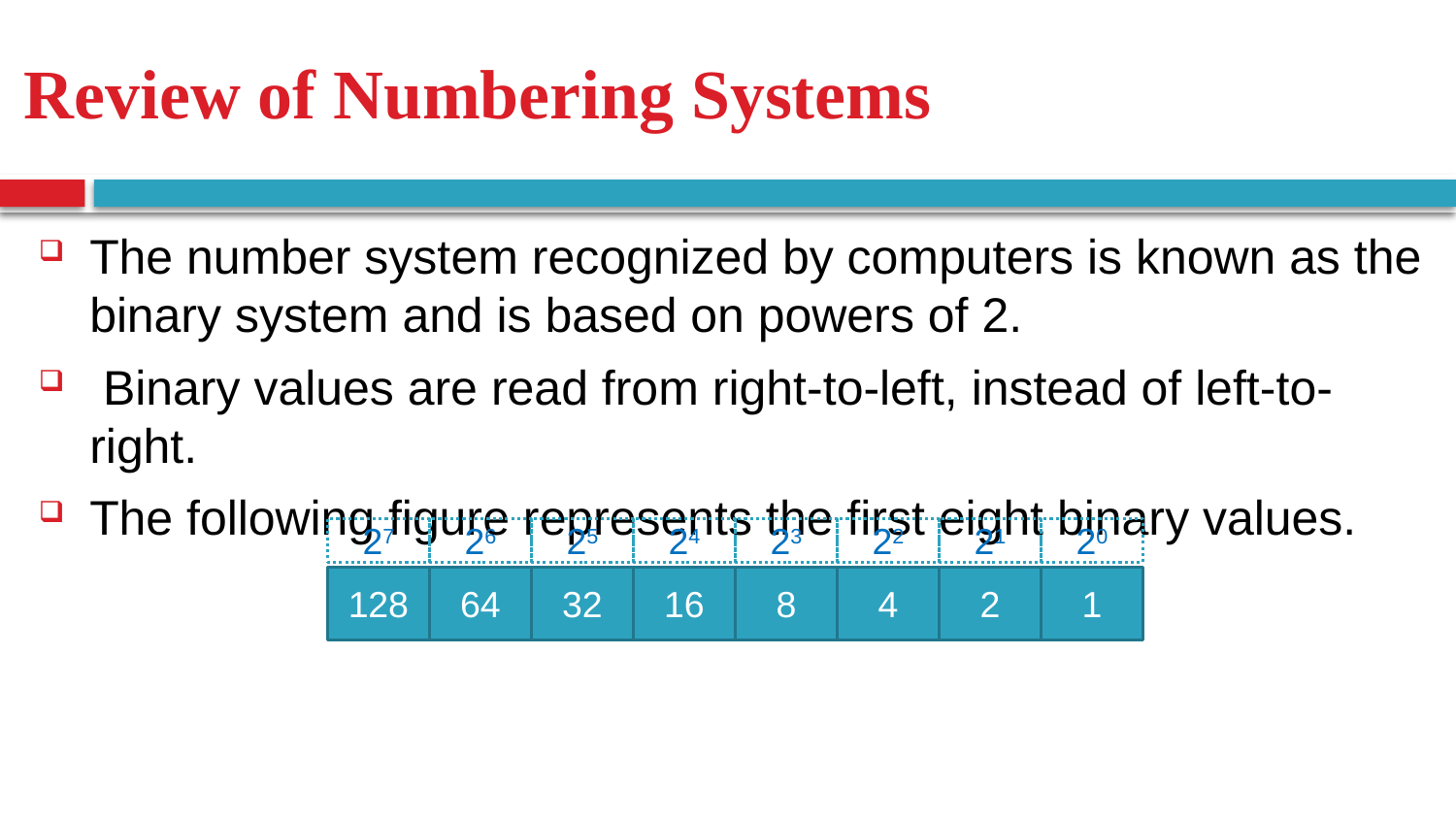

Review of Numbering Systems
The number system recognized by computers is known as the binary system and is based on powers of 2.
 Binary values are read from right-to-left, instead of left-to-right.
The following figure represents the first eight binary values.
27
26
25
24
23
22
21
20
128
64
32
16
8
4
2
1